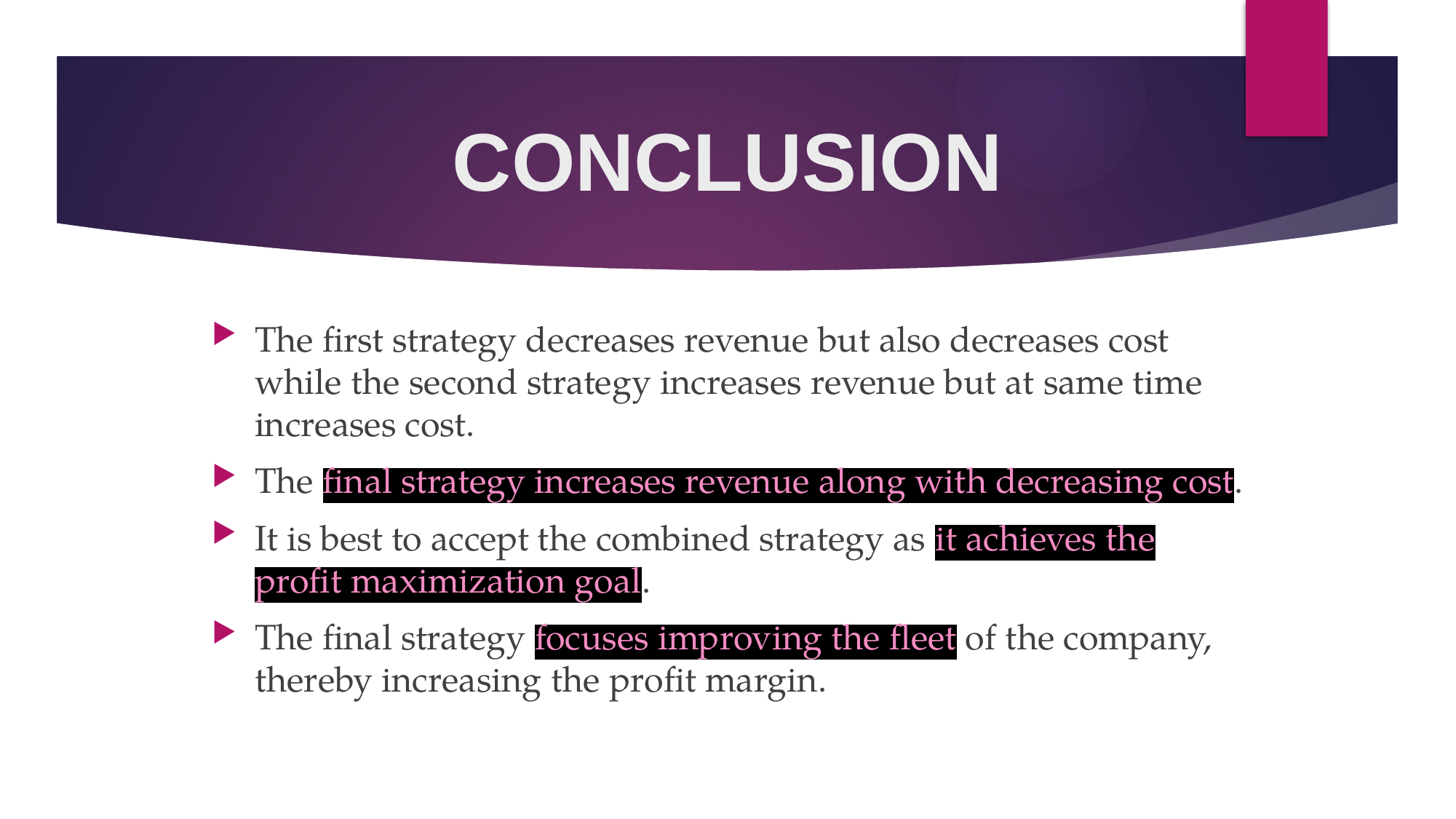

# CONCLUSION
The first strategy decreases revenue but also decreases cost while the second strategy increases revenue but at same time increases cost.
The final strategy increases revenue along with decreasing cost.
It is best to accept the combined strategy as it achieves the profit maximization goal.
The final strategy focuses improving the fleet of the company, thereby increasing the profit margin.